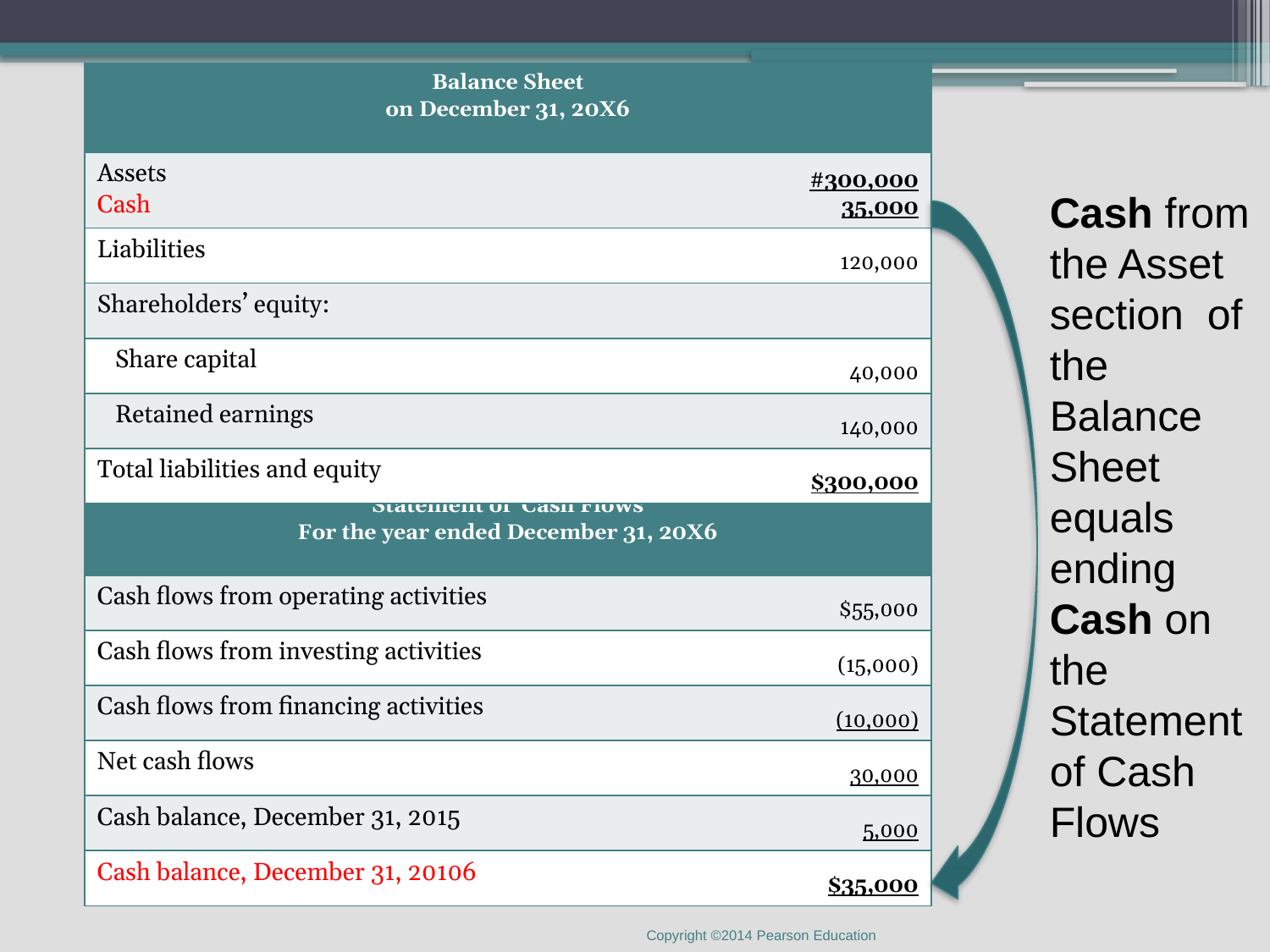

| Balance Sheet on December 31, 20X6 |  |
| --- | --- |
| Assets Cash | #300,000 35,000 |
| Liabilities | 120,000 |
| Shareholders’ equity: |  |
| Share capital | 40,000 |
| Retained earnings | 140,000 |
| Total liabilities and equity | $300,000 |
Cash from the Asset section  of the Balance
Sheet equals ending Cash on the Statement of Cash Flows

| Statement of Cash Flows For the year ended December 31, 20X6 |  |
| --- | --- |
| Cash flows from operating activities | $55,000 |
| Cash flows from investing activities | (15,000) |
| Cash flows from financing activities | (10,000) |
| Net cash flows | 30,000 |
| Cash balance, December 31, 2015 | 5,000 |
| Cash balance, December 31, 20106 | $35,000 |
26
Copyright ©2014 Pearson Education